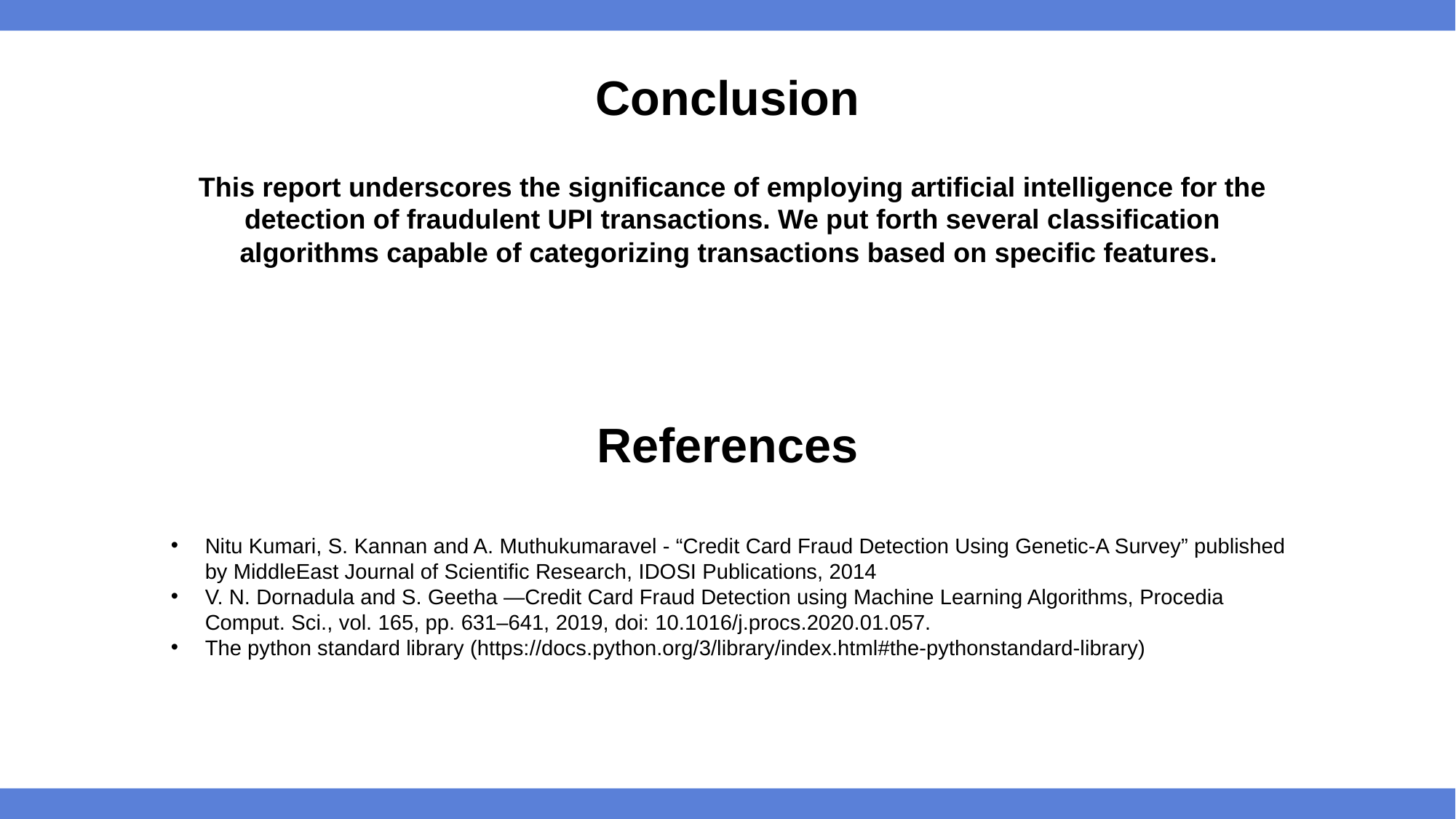

Conclusion
This report underscores the significance of employing artificial intelligence for the detection of fraudulent UPI transactions. We put forth several classification algorithms capable of categorizing transactions based on specific features.
References
Nitu Kumari, S. Kannan and A. Muthukumaravel - “Credit Card Fraud Detection Using Genetic-A Survey” published by MiddleEast Journal of Scientific Research, IDOSI Publications, 2014
V. N. Dornadula and S. Geetha ―Credit Card Fraud Detection using Machine Learning Algorithms, Procedia Comput. Sci., vol. 165, pp. 631–641, 2019, doi: 10.1016/j.procs.2020.01.057.
The python standard library (https://docs.python.org/3/library/index.html#the-pythonstandard-library)